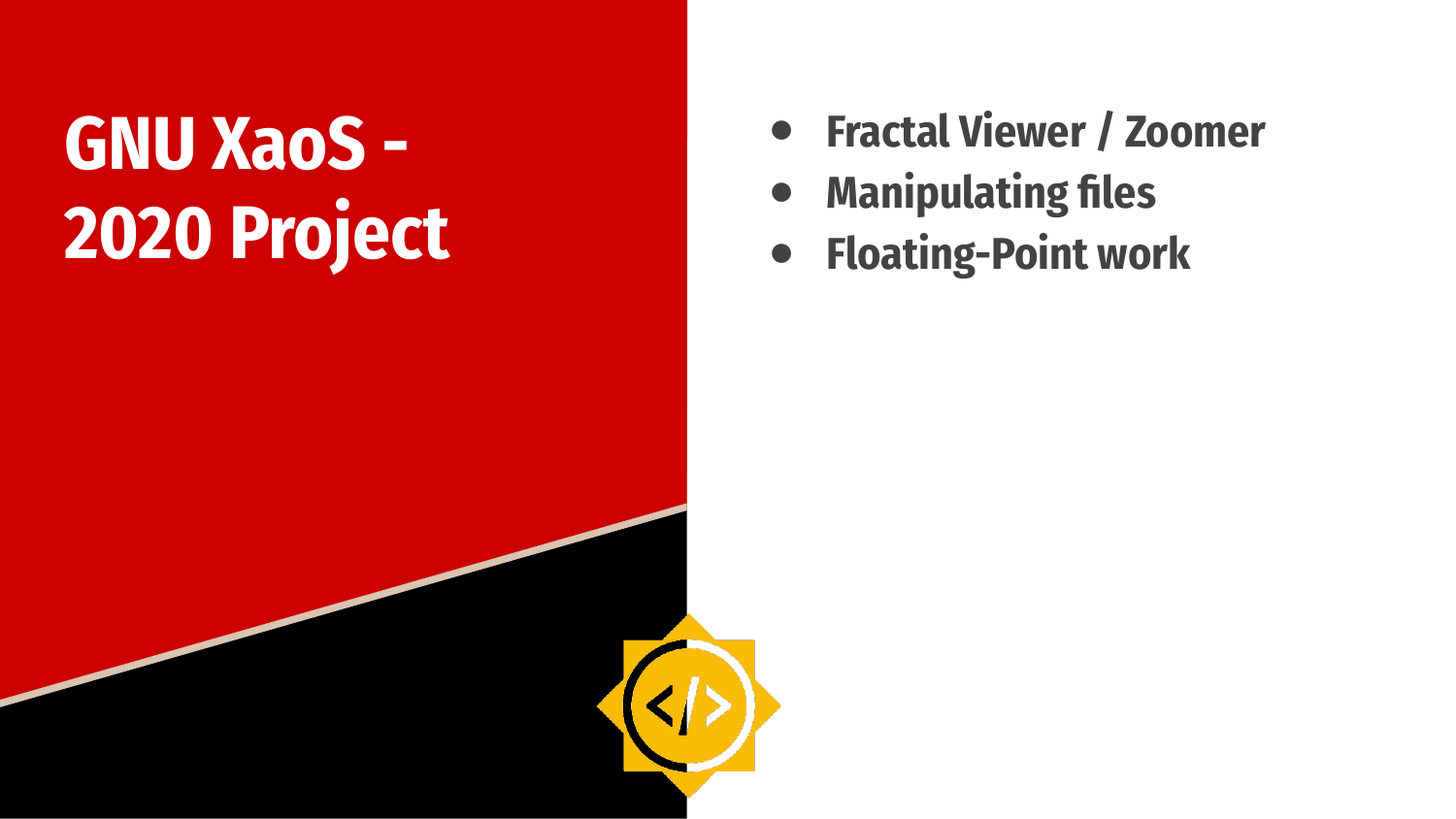

# GNU XaoS -
2020 Project
Fractal Viewer / Zoomer
Manipulating files
Floating-Point work